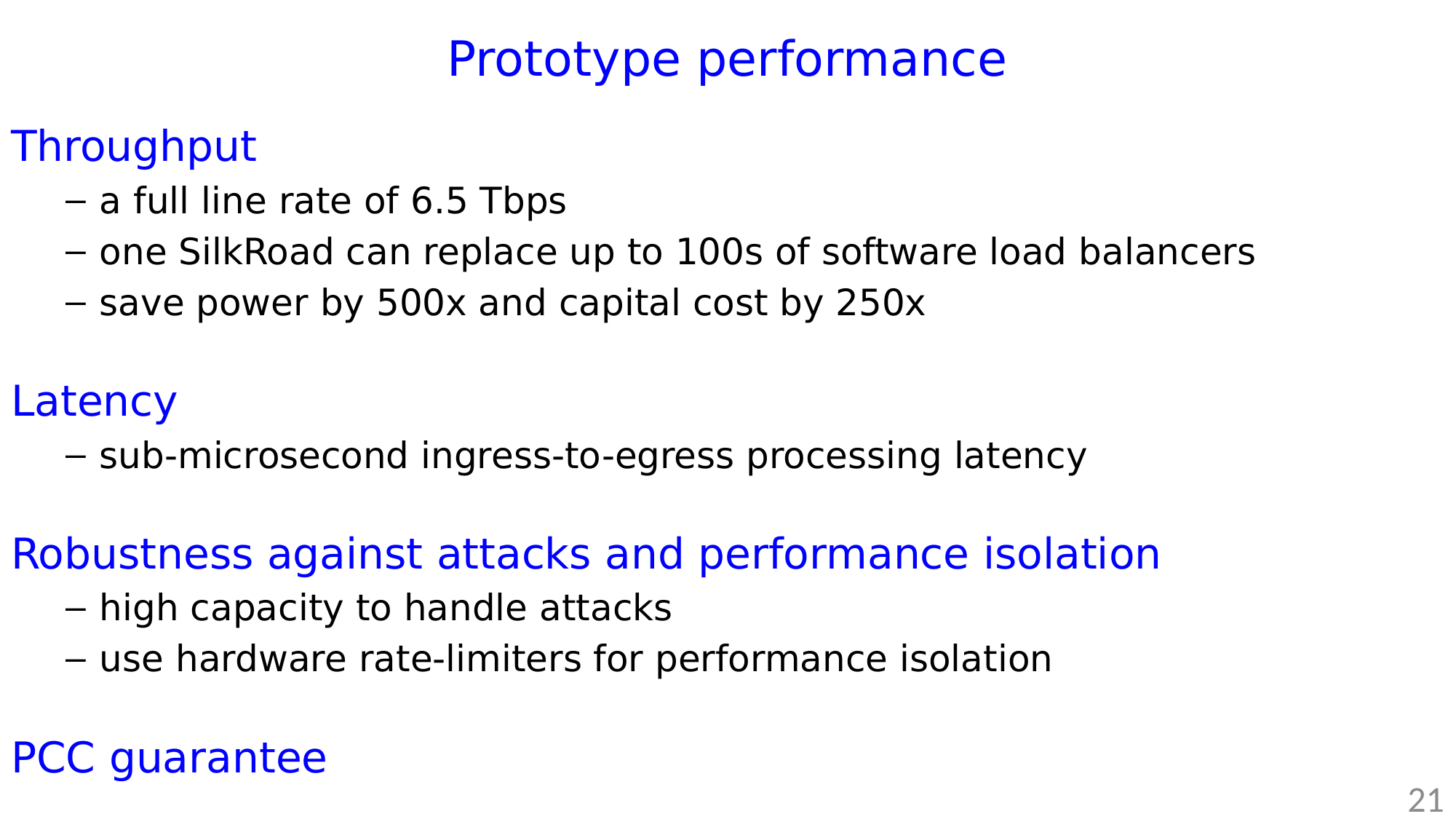

# Prototype performance
Throughput
a full line rate of 6.5 Tbps
one SilkRoad can replace up to 100s of software load balancers
save power by 500x and capital cost by 250x

Latency
sub-microsecond ingress-to-egress processing latency

Robustness against attacks and performance isolation
high capacity to handle attacks
use hardware rate-limiters for performance isolation

PCC guarantee

21